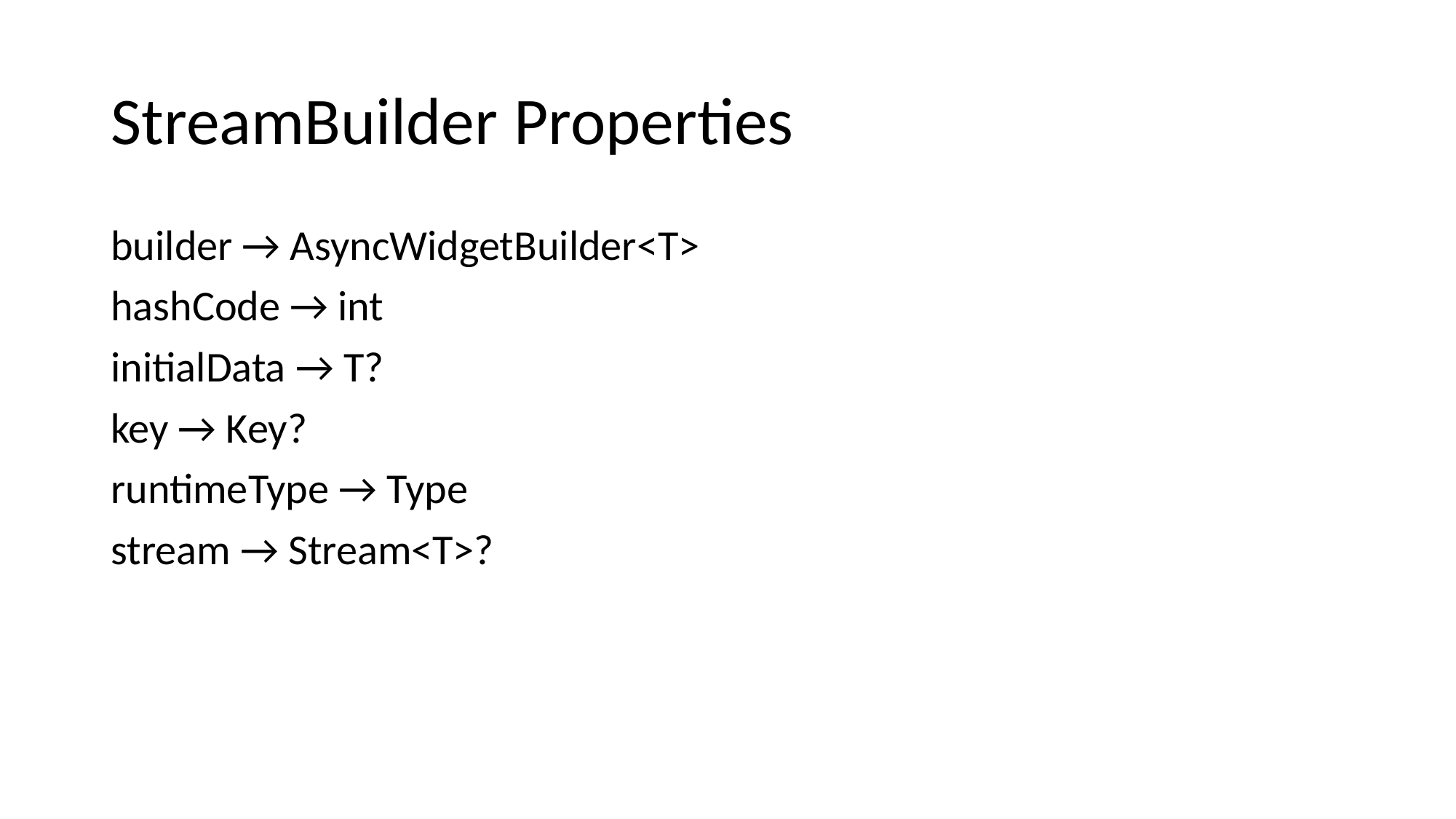

# StreamBuilder Properties
builder → AsyncWidgetBuilder<T>
hashCode → int
initialData → T?
key → Key?
runtimeType → Type
stream → Stream<T>?